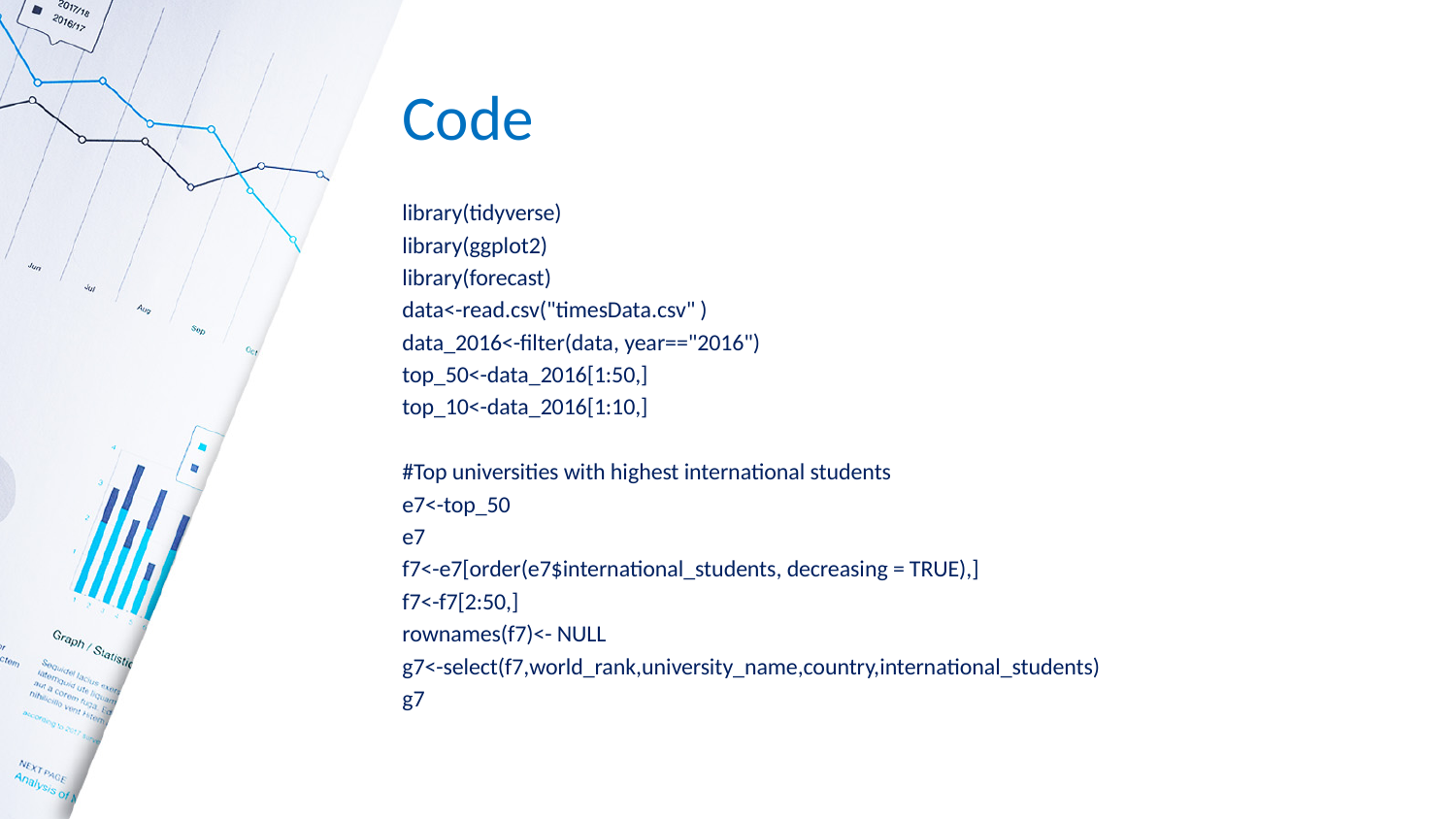

# Code
library(tidyverse)
library(ggplot2)
library(forecast)
data<-read.csv("timesData.csv" )
data_2016<-filter(data, year=="2016")
top_50<-data_2016[1:50,]
top_10<-data_2016[1:10,]

#Top universities with highest international students
e7<-top_50
e7
f7<-e7[order(e7$international_students, decreasing = TRUE),]
f7<-f7[2:50,]
rownames(f7)<- NULL
g7<-select(f7,world_rank,university_name,country,international_students)
g7